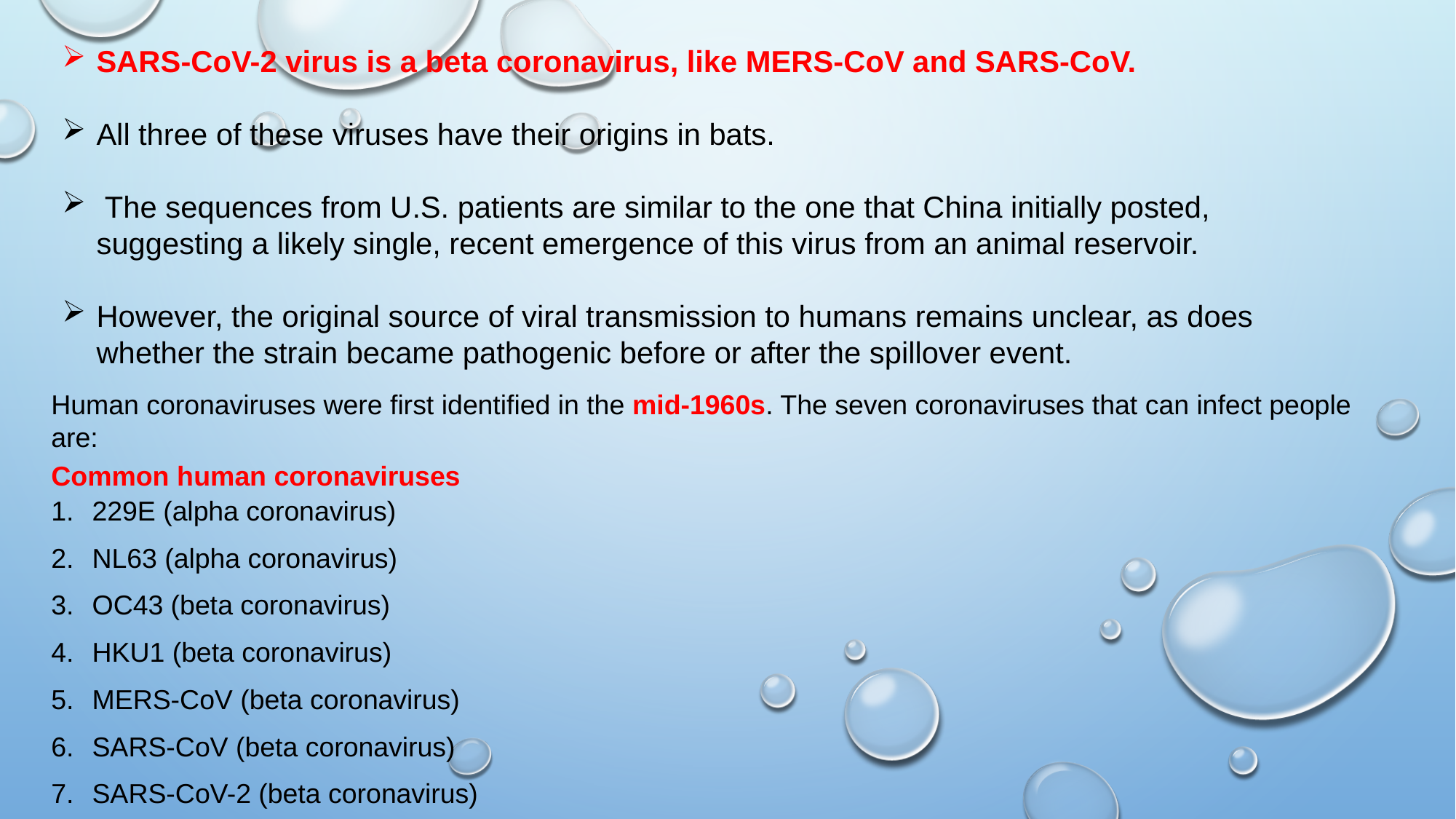

SARS-CoV-2 virus is a beta coronavirus, like MERS-CoV and SARS-CoV.

All three of these viruses have their origins in bats.

 The sequences from U.S. patients are similar to the one that China initially posted, suggesting a likely single, recent emergence of this virus from an animal reservoir.

However, the original source of viral transmission to humans remains unclear, as does whether the strain became pathogenic before or after the spillover event.

Human coronaviruses were first identified in the mid-1960s. The seven coronaviruses that can infect people are:
Common human coronaviruses
229E (alpha coronavirus)
NL63 (alpha coronavirus)
OC43 (beta coronavirus)
HKU1 (beta coronavirus)
MERS-CoV (beta coronavirus)
SARS-CoV (beta coronavirus)
SARS-CoV-2 (beta coronavirus)